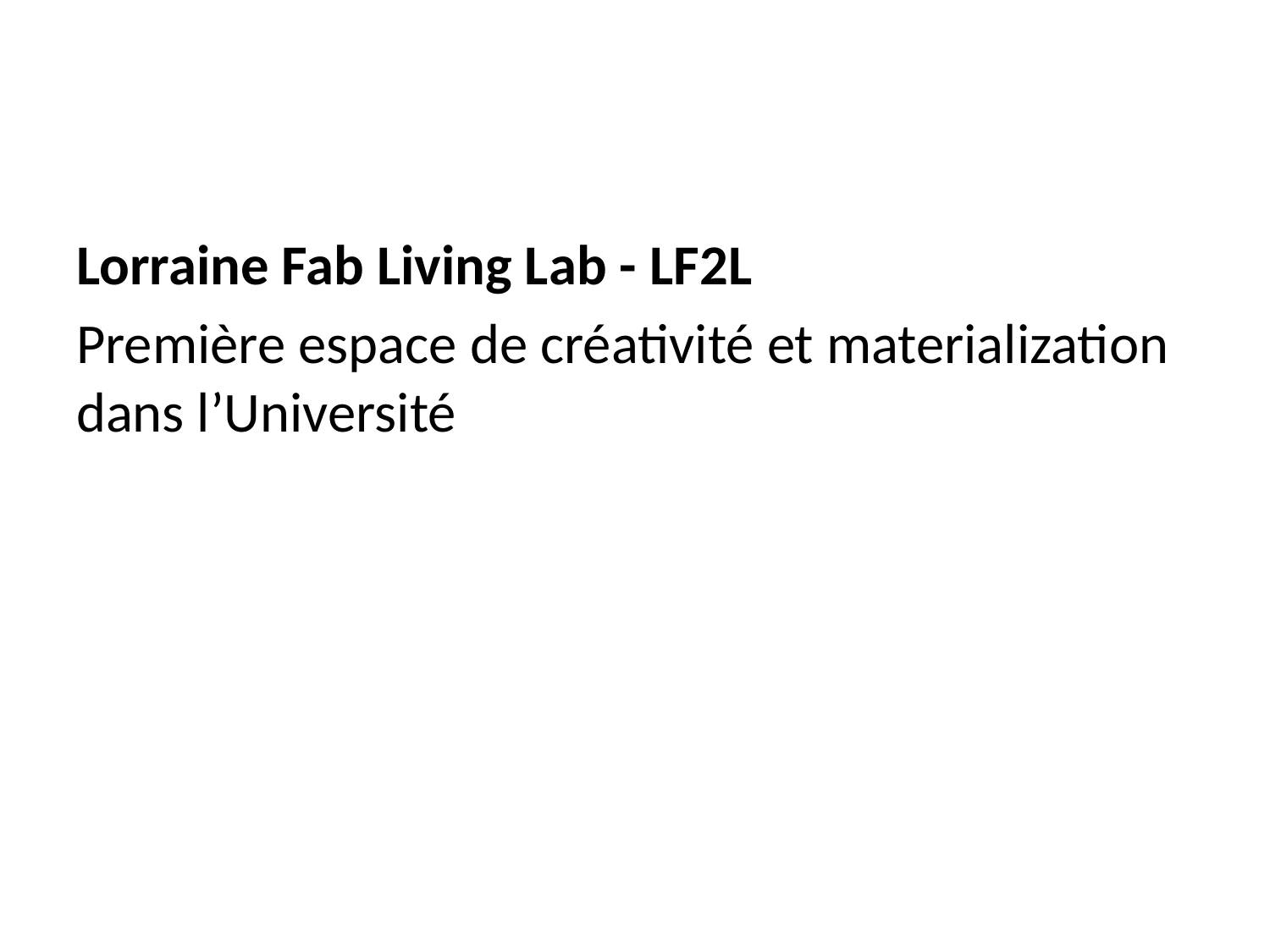

Lorraine Fab Living Lab - LF2L
Première espace de créativité et materialization dans l’Université